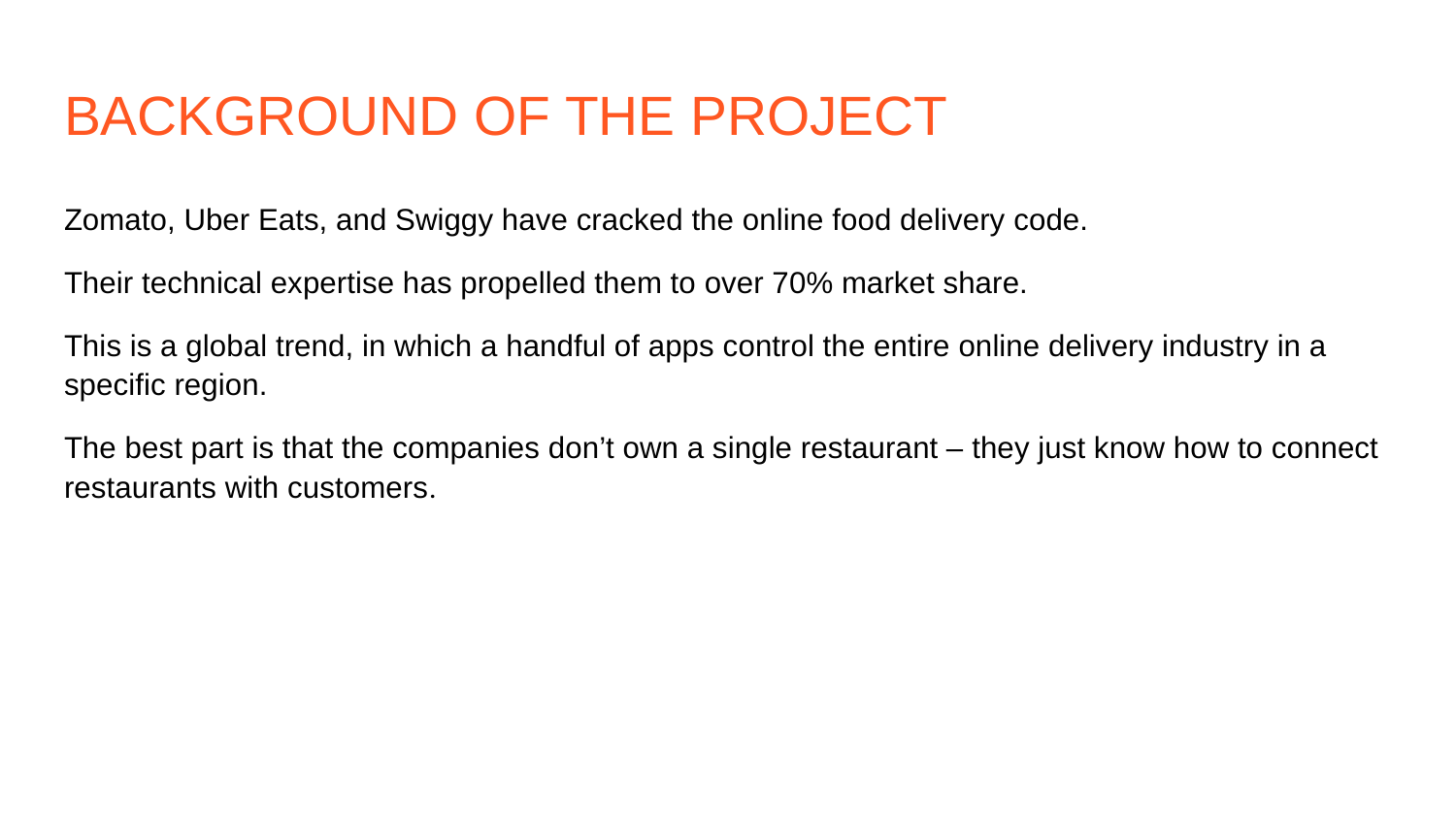

# BACKGROUND OF THE PROJECT
Zomato, Uber Eats, and Swiggy have cracked the online food delivery code.
Their technical expertise has propelled them to over 70% market share.
This is a global trend, in which a handful of apps control the entire online delivery industry in a specific region.
The best part is that the companies don’t own a single restaurant – they just know how to connect restaurants with customers.